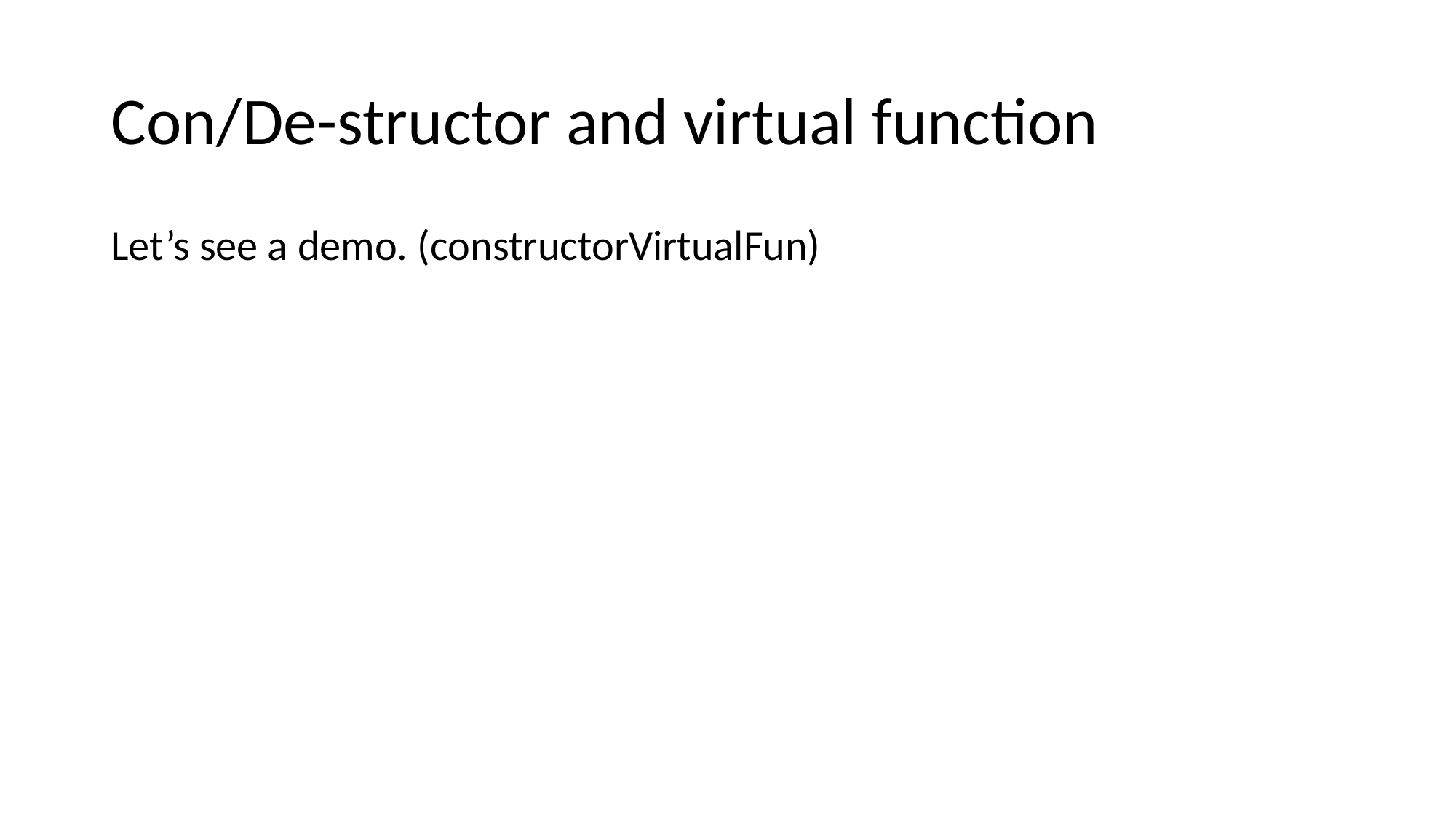

# Con/De-structor and virtual function
Let’s see a demo. (constructorVirtualFun)